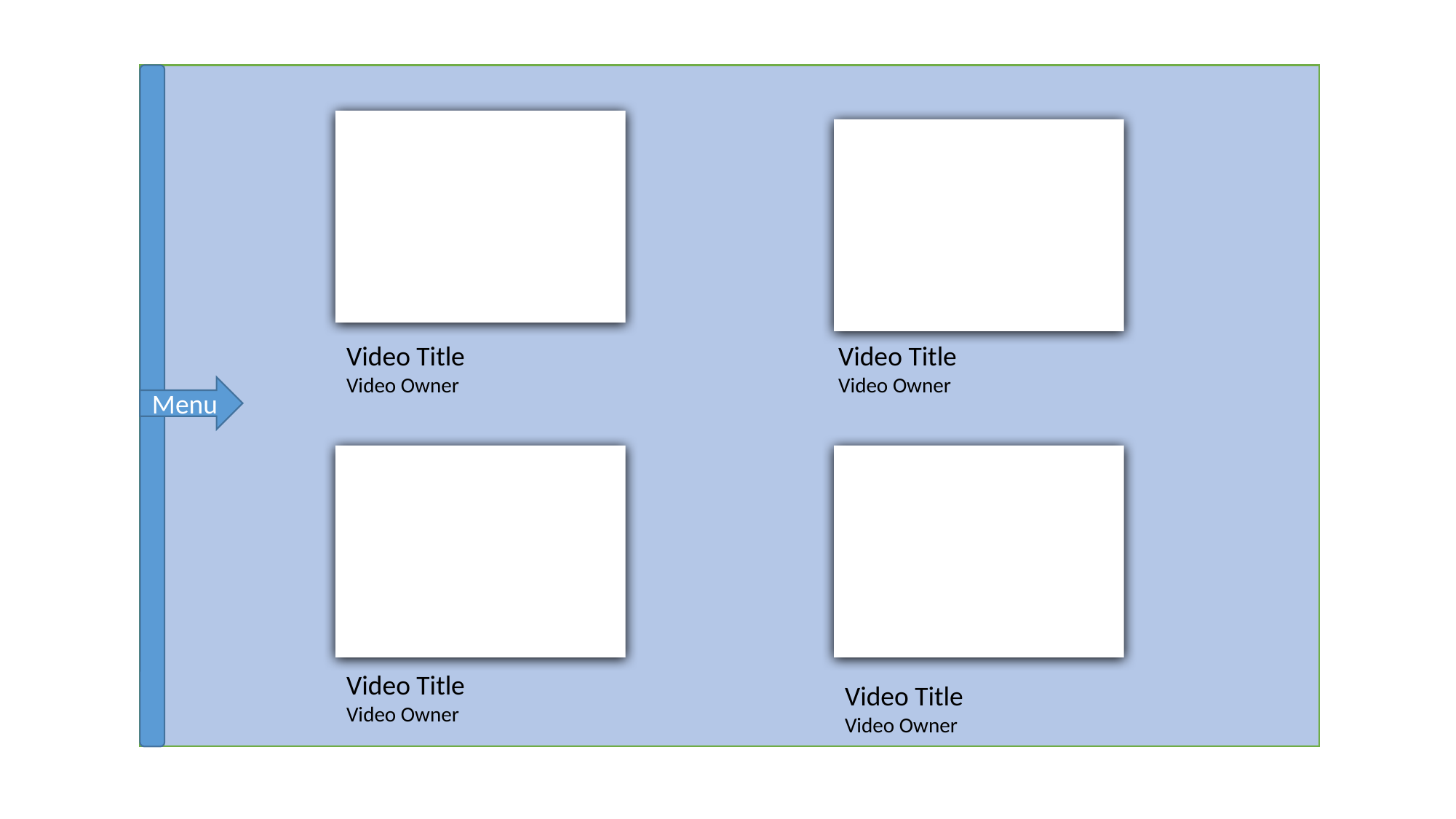

Video Title
Video Owner
Video Title
Video Owner
Menu

Video Title
Video Owner
Video Title
Video Owner